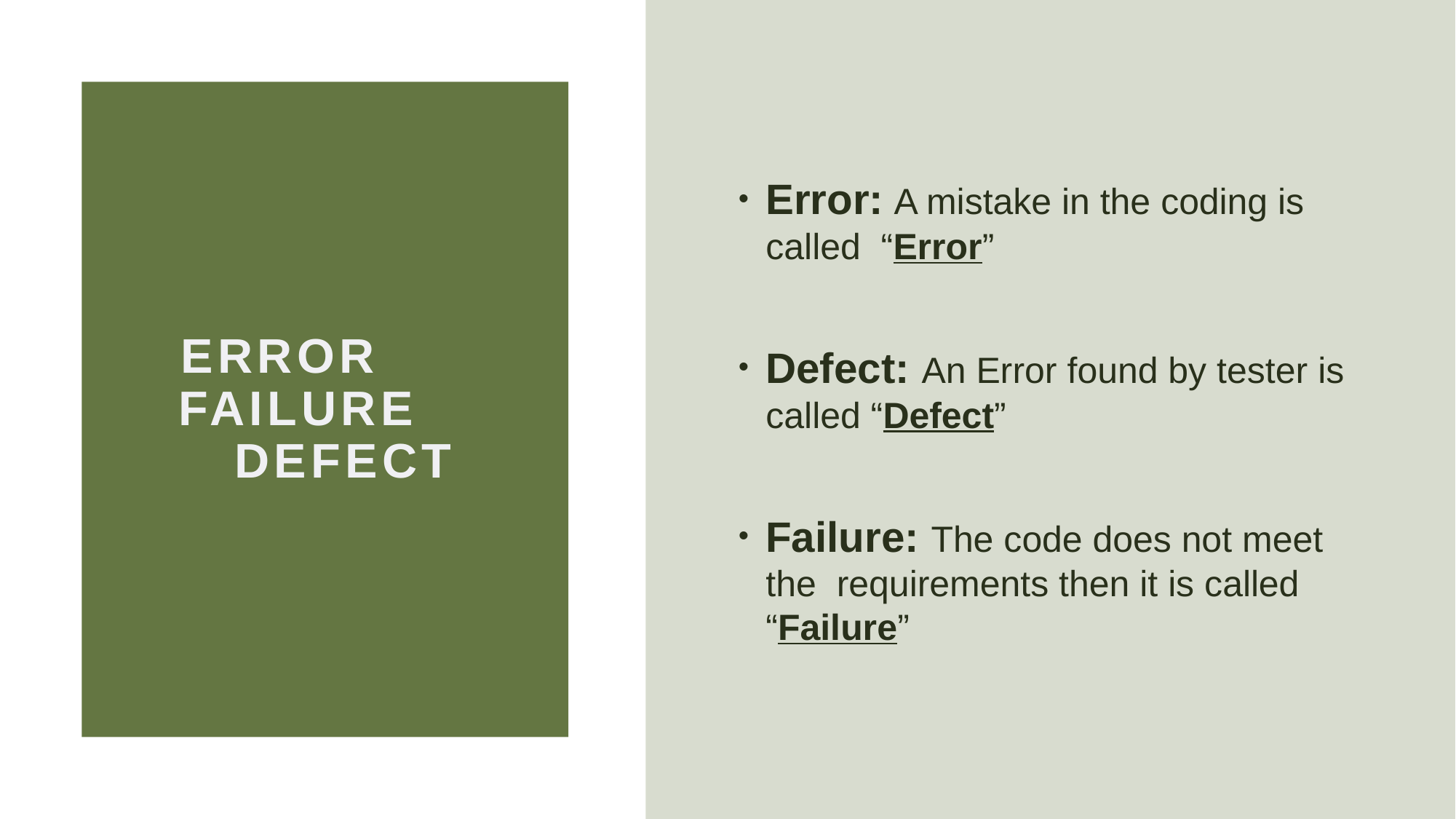

Error: A mistake in the coding is called  “Error”

Defect: An Error found by tester is called “Defect”

Failure: The code does not meet the  requirements then it is called  “Failure”

# error      failure      defect